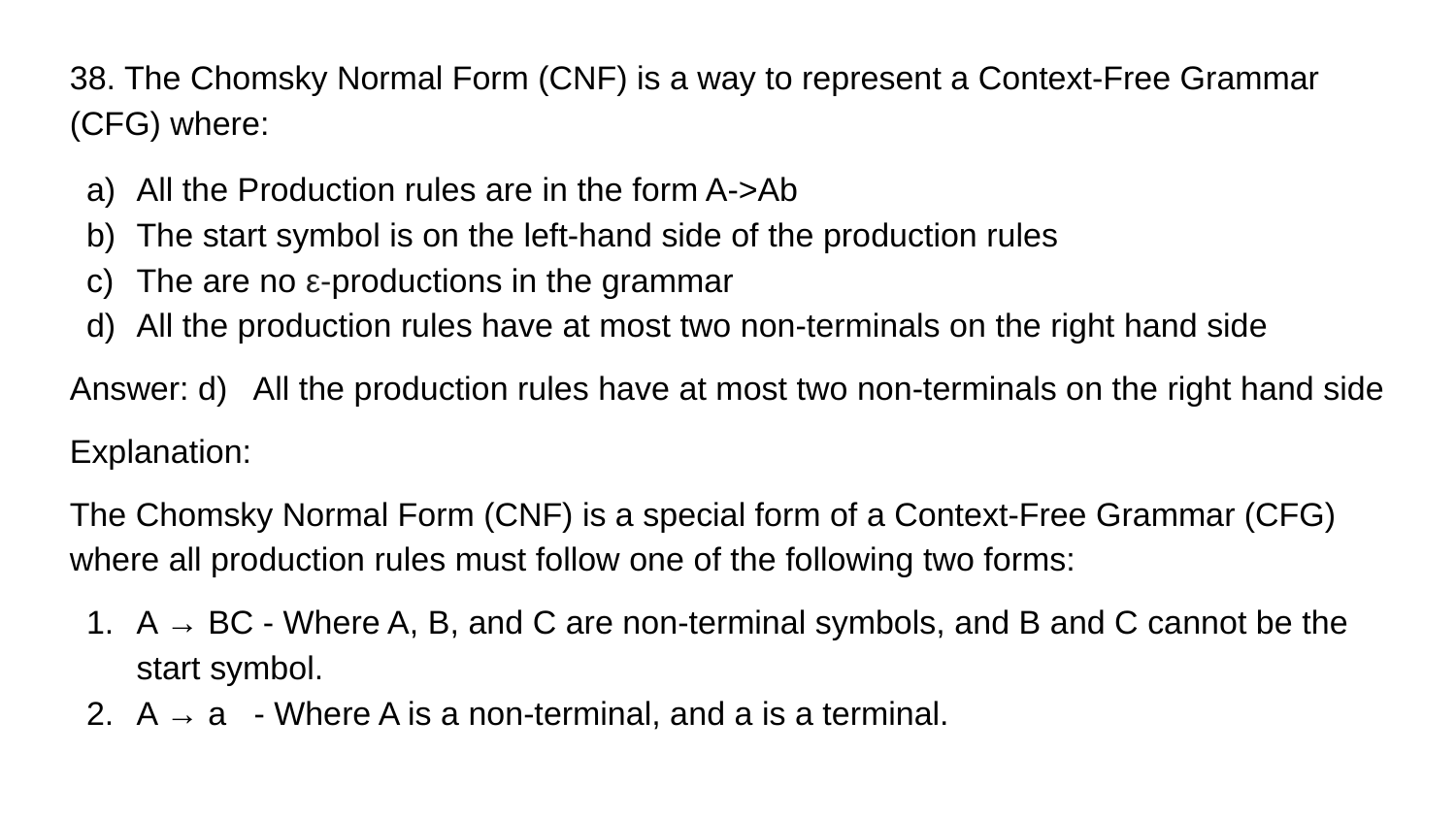

38. The Chomsky Normal Form (CNF) is a way to represent a Context-Free Grammar (CFG) where:
All the Production rules are in the form A->Ab
The start symbol is on the left-hand side of the production rules
The are no ε-productions in the grammar
All the production rules have at most two non-terminals on the right hand side
Answer: d)   All the production rules have at most two non-terminals on the right hand side
Explanation:
The Chomsky Normal Form (CNF) is a special form of a Context-Free Grammar (CFG) where all production rules must follow one of the following two forms:
A → BC - Where A, B, and C are non-terminal symbols, and B and C cannot be the start symbol.
A → a   - Where A is a non-terminal, and a is a terminal.